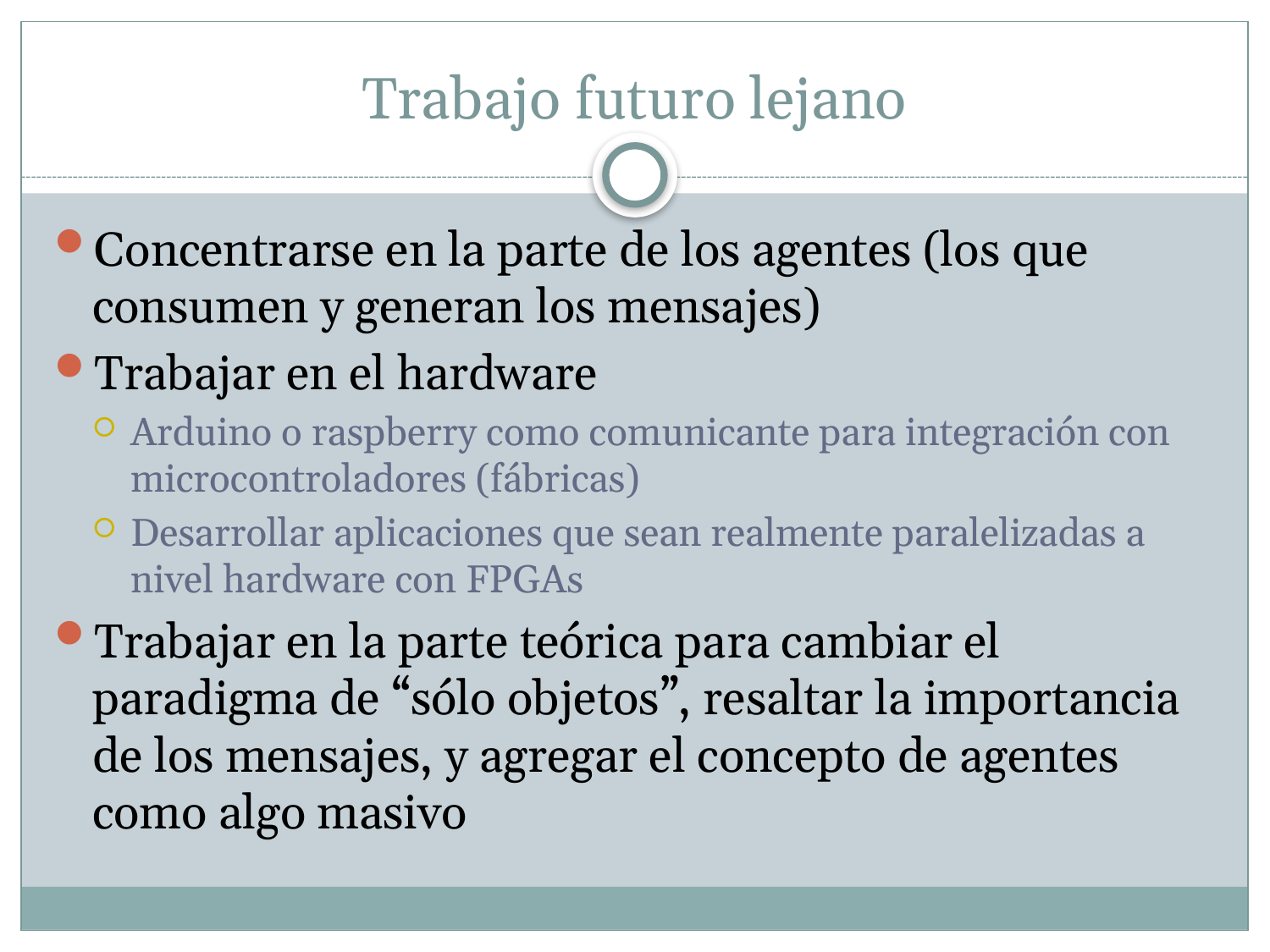

# Trabajo futuro lejano
Concentrarse en la parte de los agentes (los que consumen y generan los mensajes)
Trabajar en el hardware
Arduino o raspberry como comunicante para integración con microcontroladores (fábricas)
Desarrollar aplicaciones que sean realmente paralelizadas a nivel hardware con FPGAs
Trabajar en la parte teórica para cambiar el paradigma de “sólo objetos”, resaltar la importancia de los mensajes, y agregar el concepto de agentes como algo masivo